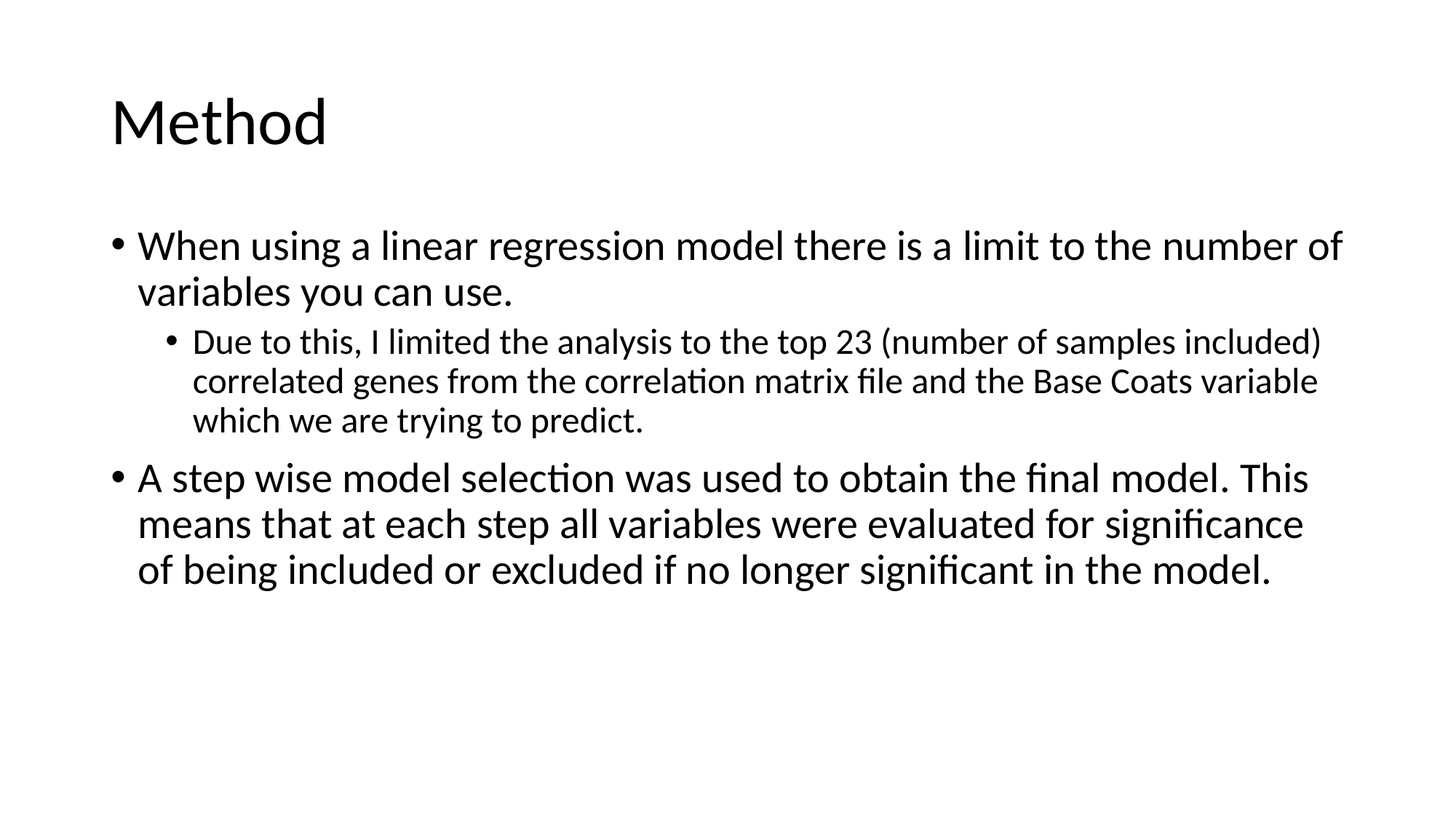

# Method
When using a linear regression model there is a limit to the number of variables you can use.
Due to this, I limited the analysis to the top 23 (number of samples included) correlated genes from the correlation matrix file and the Base Coats variable which we are trying to predict.
A step wise model selection was used to obtain the final model. This means that at each step all variables were evaluated for significance of being included or excluded if no longer significant in the model.